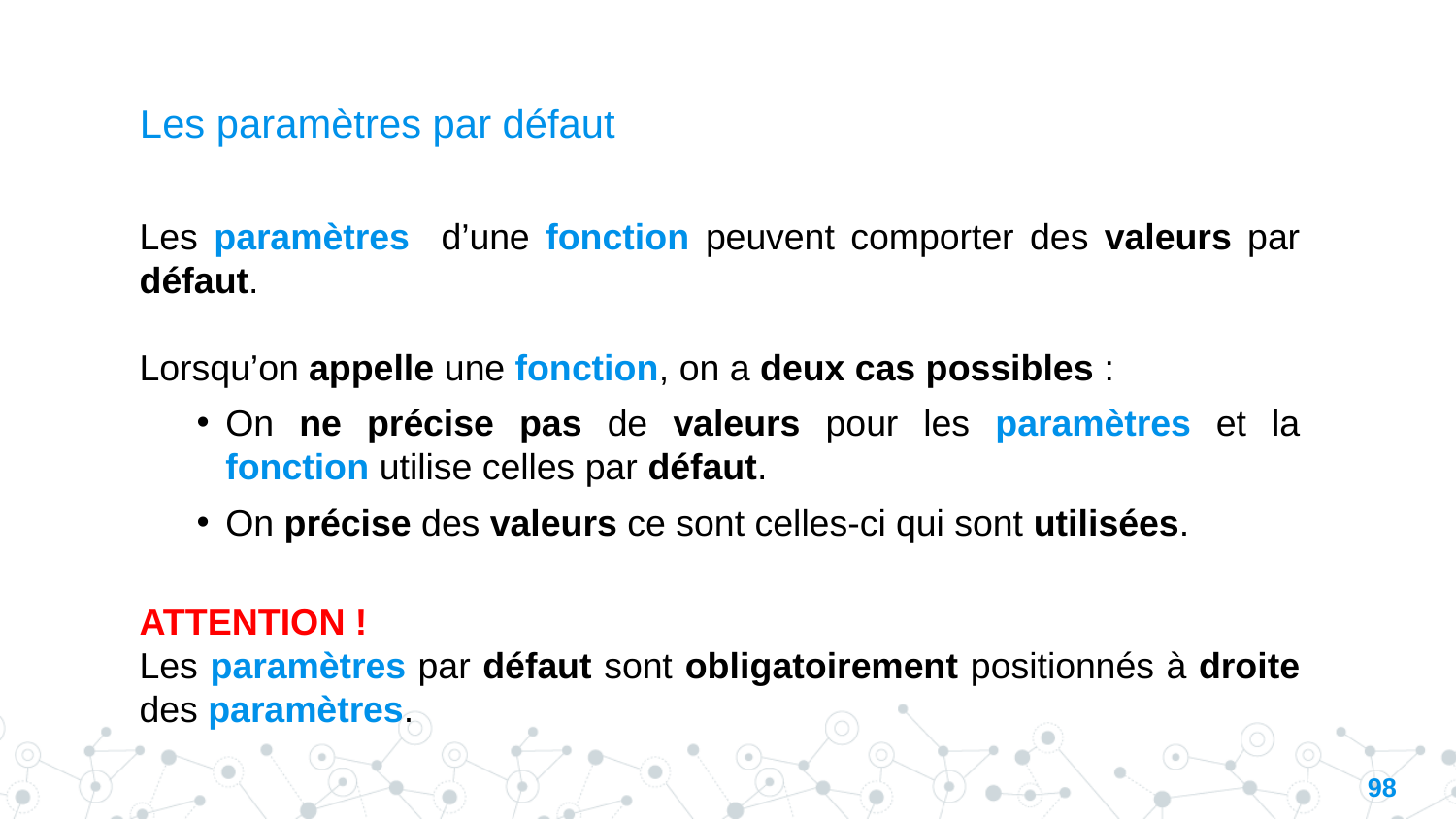

# Les paramètres par défaut
Les paramètres  d’une fonction peuvent comporter des valeurs par défaut.

Lorsqu’on appelle une fonction, on a deux cas possibles :
On ne précise pas de valeurs pour les paramètres et la fonction utilise celles par défaut.
On précise des valeurs ce sont celles-ci qui sont utilisées.

ATTENTION !
Les paramètres par défaut sont obligatoirement positionnés à droite des paramètres.
98